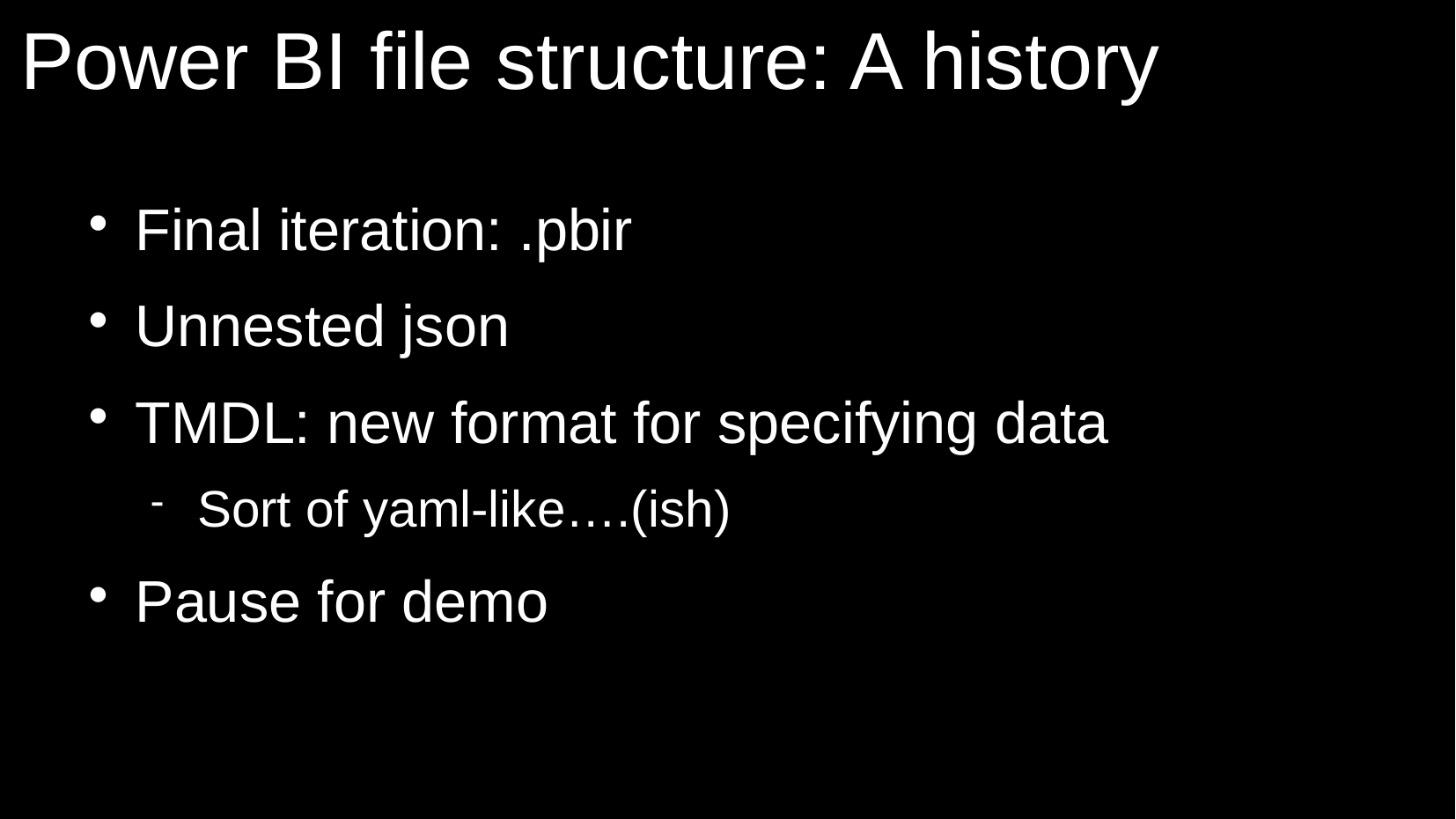

# Power BI file structure: A history
Final iteration: .pbir
Unnested json
TMDL: new format for specifying data
Sort of yaml-like….(ish)
Pause for demo
15